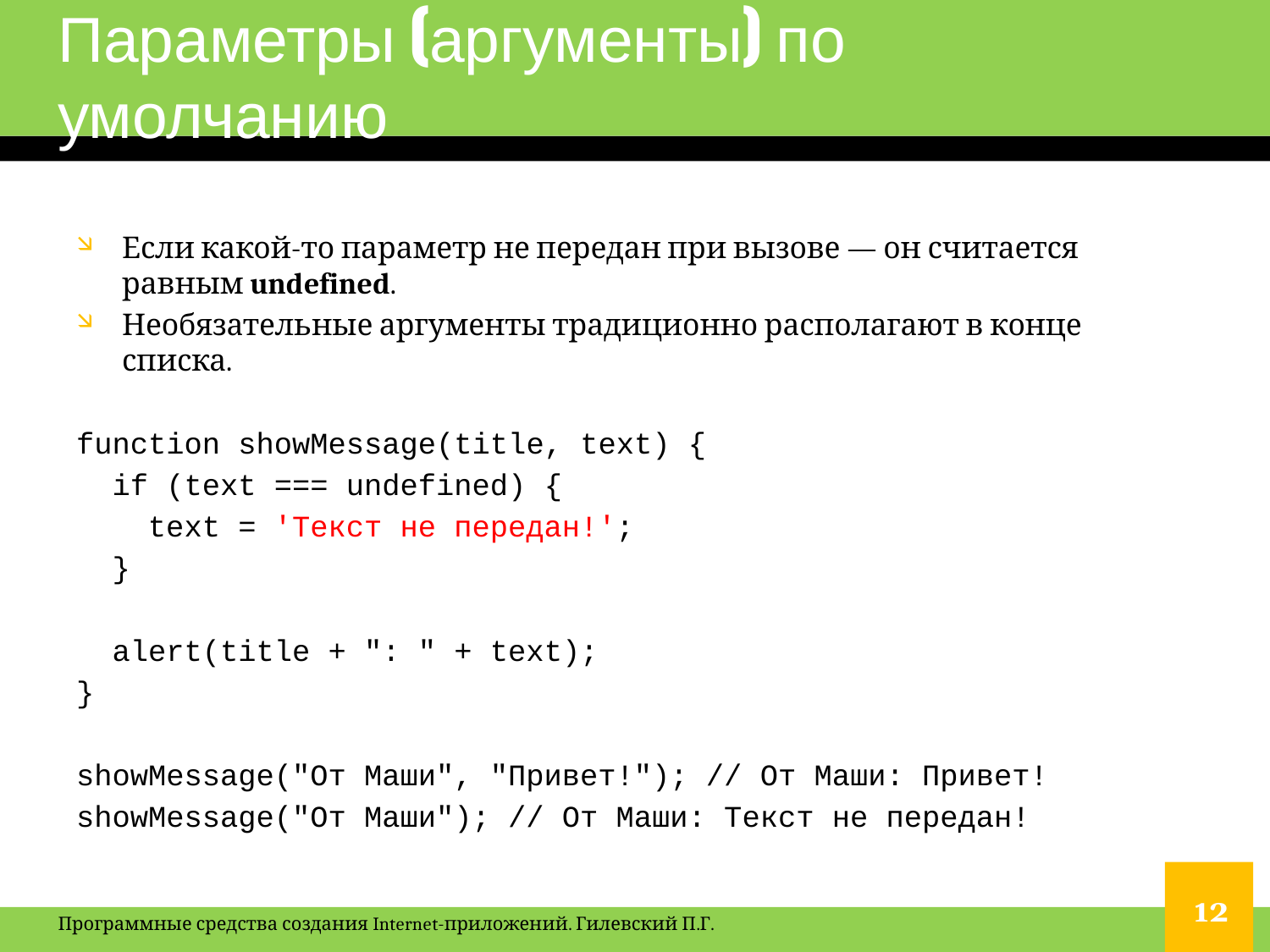

# Параметры (аргументы) по умолчанию
Если какой-то параметр не передан при вызове — он считается равным undefined.
Необязательные аргументы традиционно располагают в конце списка.

function showMessage(title, text) {
  if (text === undefined) {
    text = 'Текст не передан!';
  }

  alert(title + ": " + text);
}

showMessage("От Маши", "Привет!"); // От Маши: Привет!
showMessage("От Маши"); // От Маши: Текст не передан!
12